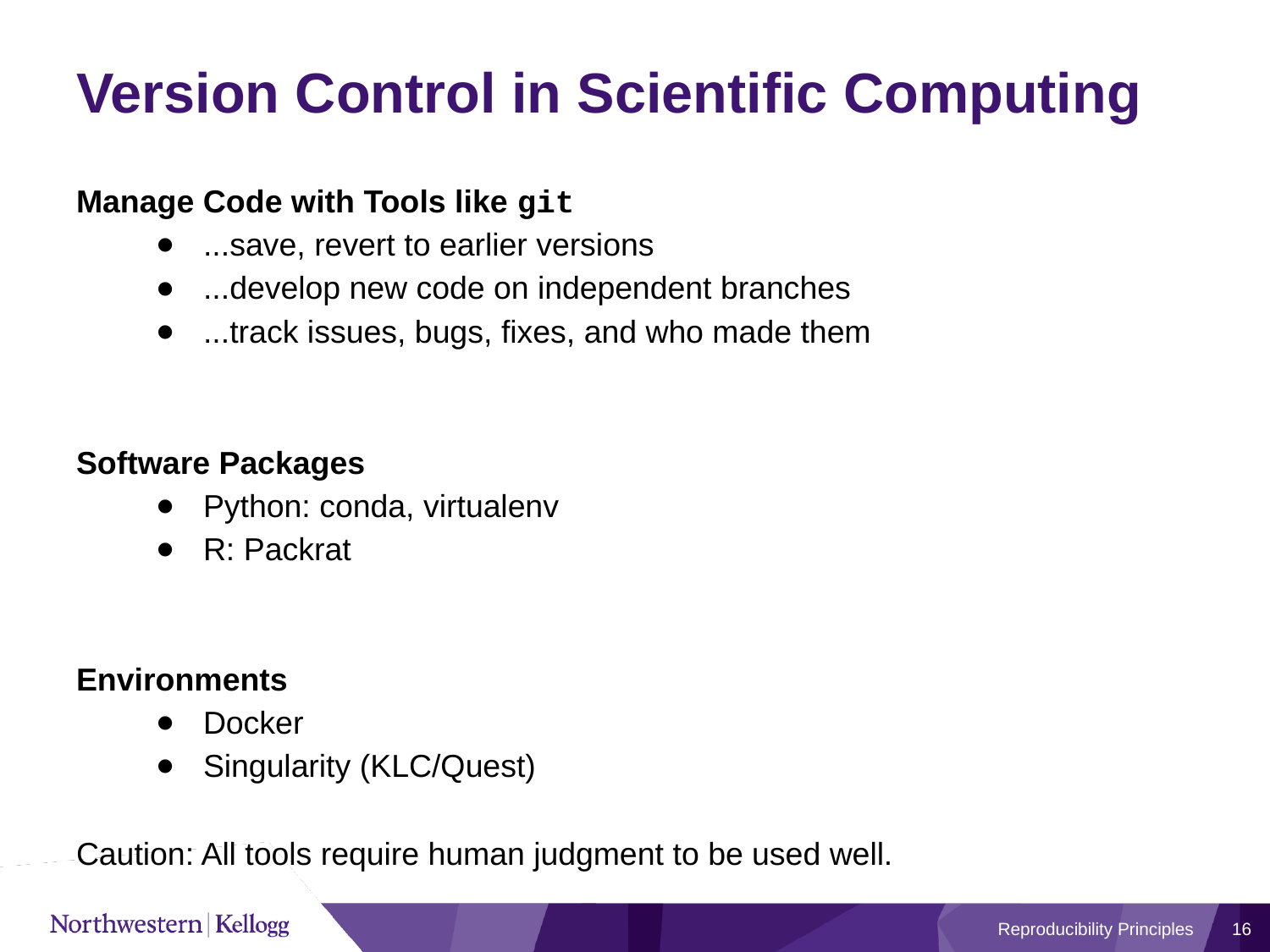

# Version Control in Scientific Computing
Manage Code with Tools like git
...save, revert to earlier versions
...develop new code on independent branches
...track issues, bugs, fixes, and who made them

Software Packages
Python: conda, virtualenv
R: Packrat

Environments
Docker
Singularity (KLC/Quest)

Caution: All tools require human judgment to be used well.

Reproducibility Principles
16